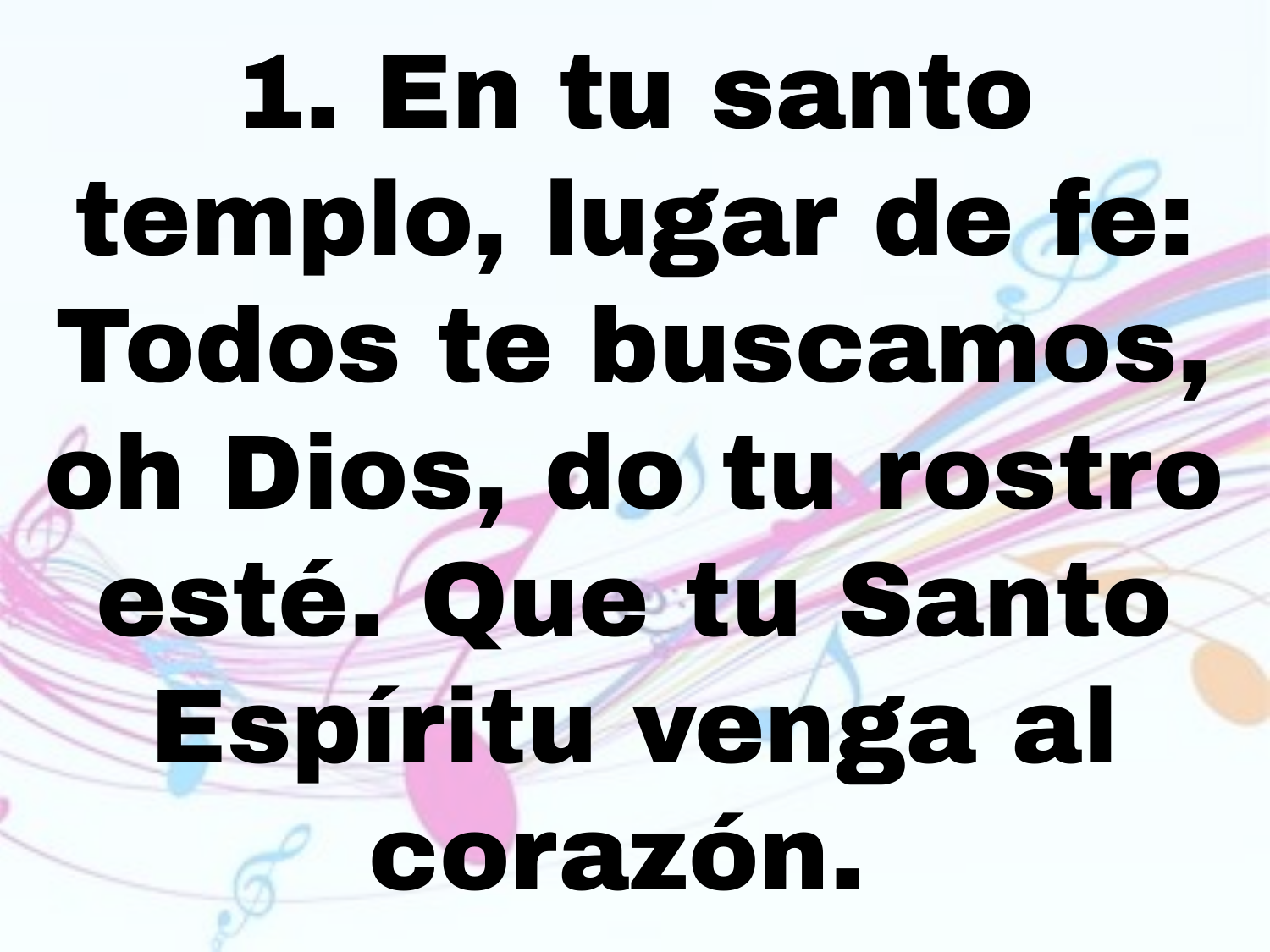

1. En tu santo templo, lugar de fe: Todos te buscamos, oh Dios, do tu rostro esté. Que tu Santo Espíritu venga al corazón.